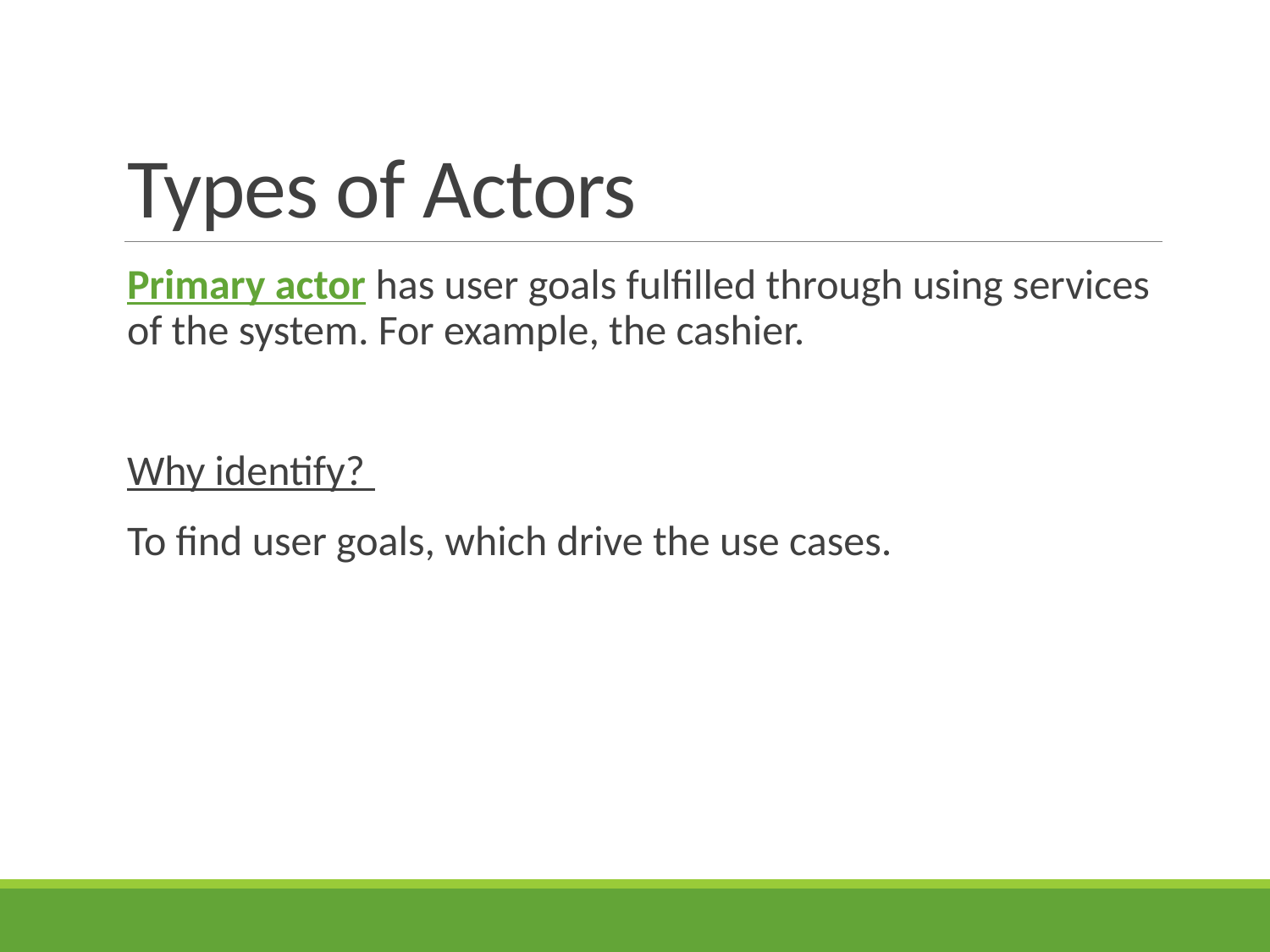

# Types of Actors
Primary actor has user goals fulfilled through using services of the system. For example, the cashier.

Why identify?
To find user goals, which drive the use cases.